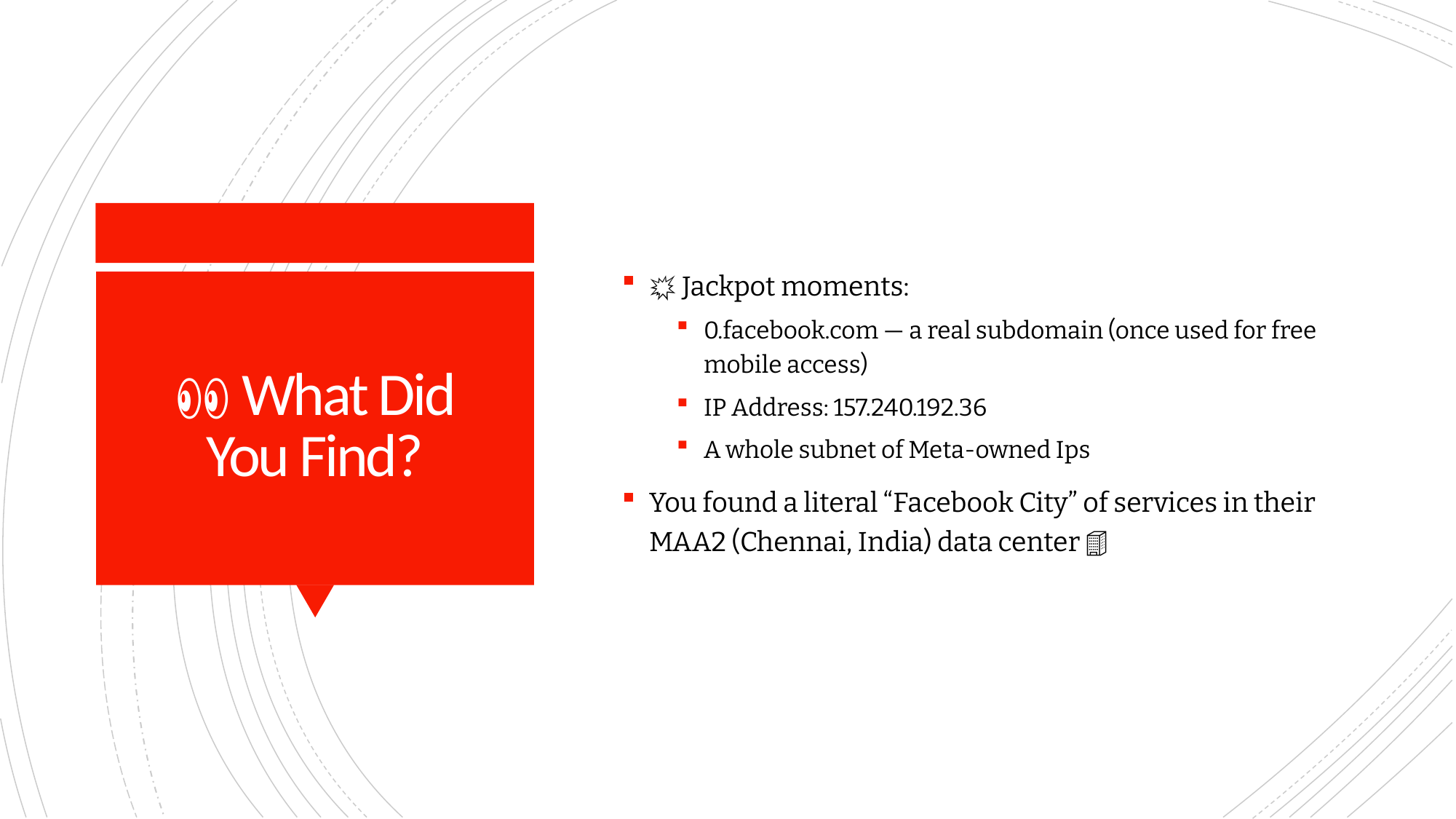

💥 Jackpot moments:
0.facebook.com — a real subdomain (once used for free mobile access)
IP Address: 157.240.192.36
A whole subnet of Meta-owned Ips
You found a literal “Facebook City” of services in their MAA2 (Chennai, India) data center 🏢
# 👀 What Did You Find?